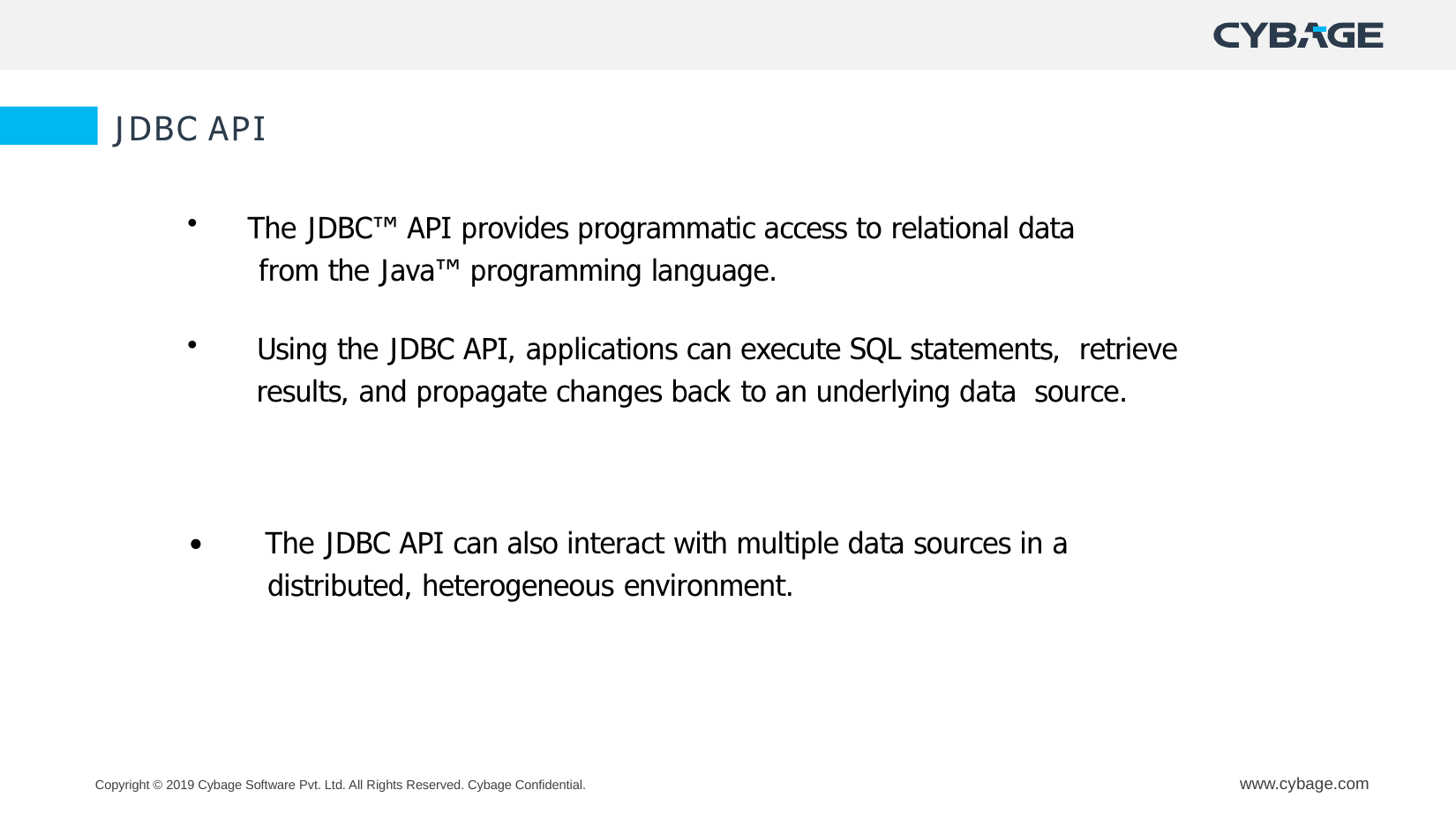

JDBC API

The JDBC™ API provides programmatic access to relational data
from the Java™ programming language.

Using the JDBC API, applications can execute SQL statements,  retrieve results, and propagate changes back to an underlying data  source.
The JDBC API can also interact with multiple data sources in a  distributed, heterogeneous environment.
•